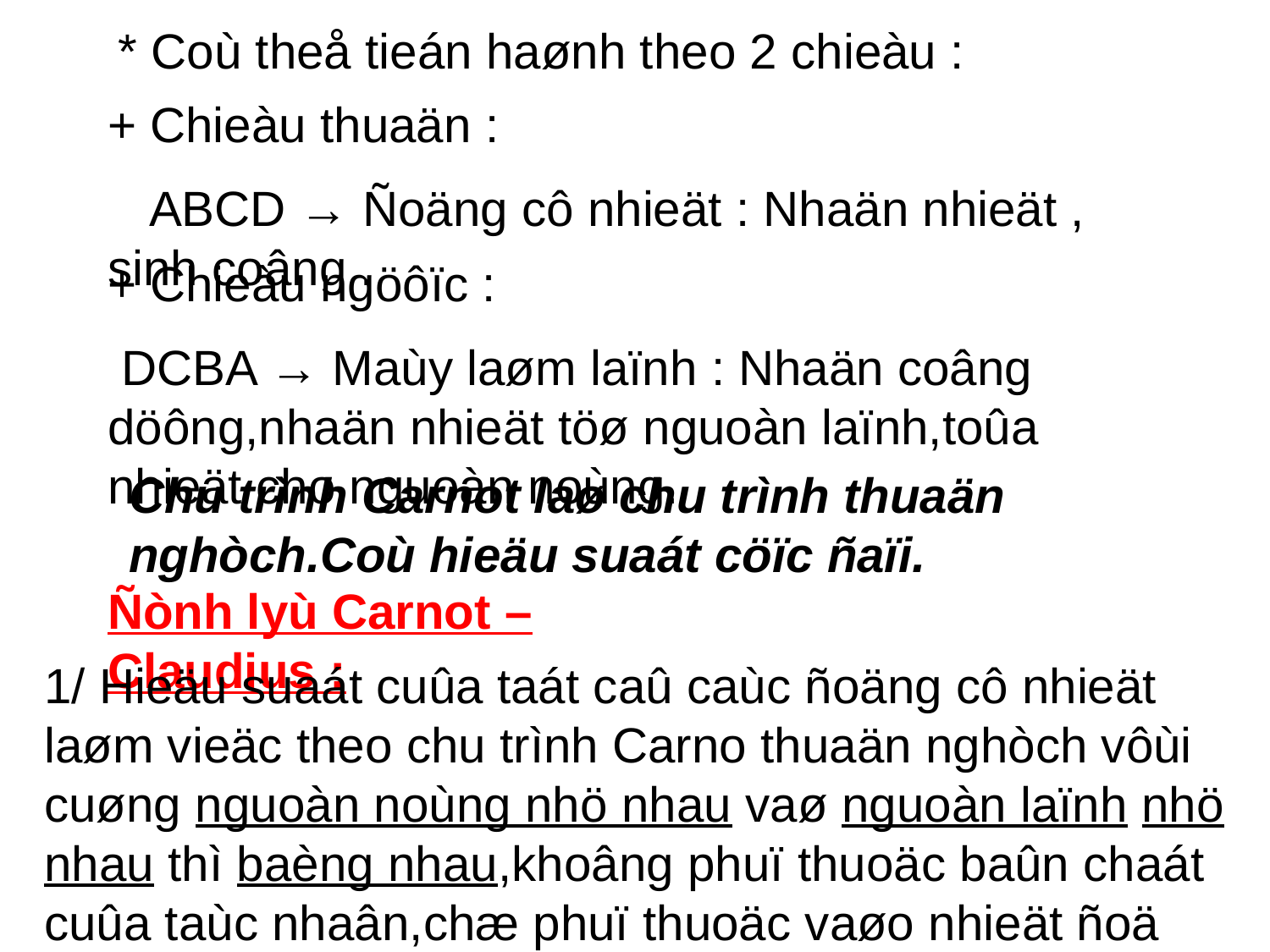

* Coù theå tieán haønh theo 2 chieàu :
+ Chieàu thuaän :
   ABCD → Ñoäng cô nhieät : Nhaän nhieät , sinh coâng .
+ Chieàu ngöôïc :
 DCBA → Maùy laøm laïnh : Nhaän coâng döông,nhaän nhieät töø nguoàn laïnh,toûa nhieät cho nguoàn noùng.
Chu trình Carnot laø chu trình thuaän nghòch.Coù hieäu suaát cöïc ñaïi.
Ñònh lyù Carnot – Claudius :
1/ Hieäu suaát cuûa taát caû caùc ñoäng cô nhieät laøm vieäc theo chu trình Carno thuaän nghòch vôùi cuøng nguoàn noùng nhö nhau vaø nguoàn laïnh nhö nhau thì baèng nhau,khoâng phuï thuoäc baûn chaát cuûa taùc nhaân,chæ phuï thuoäc vaøo nhieät ñoä cuûa hai nguoàn nhieät.